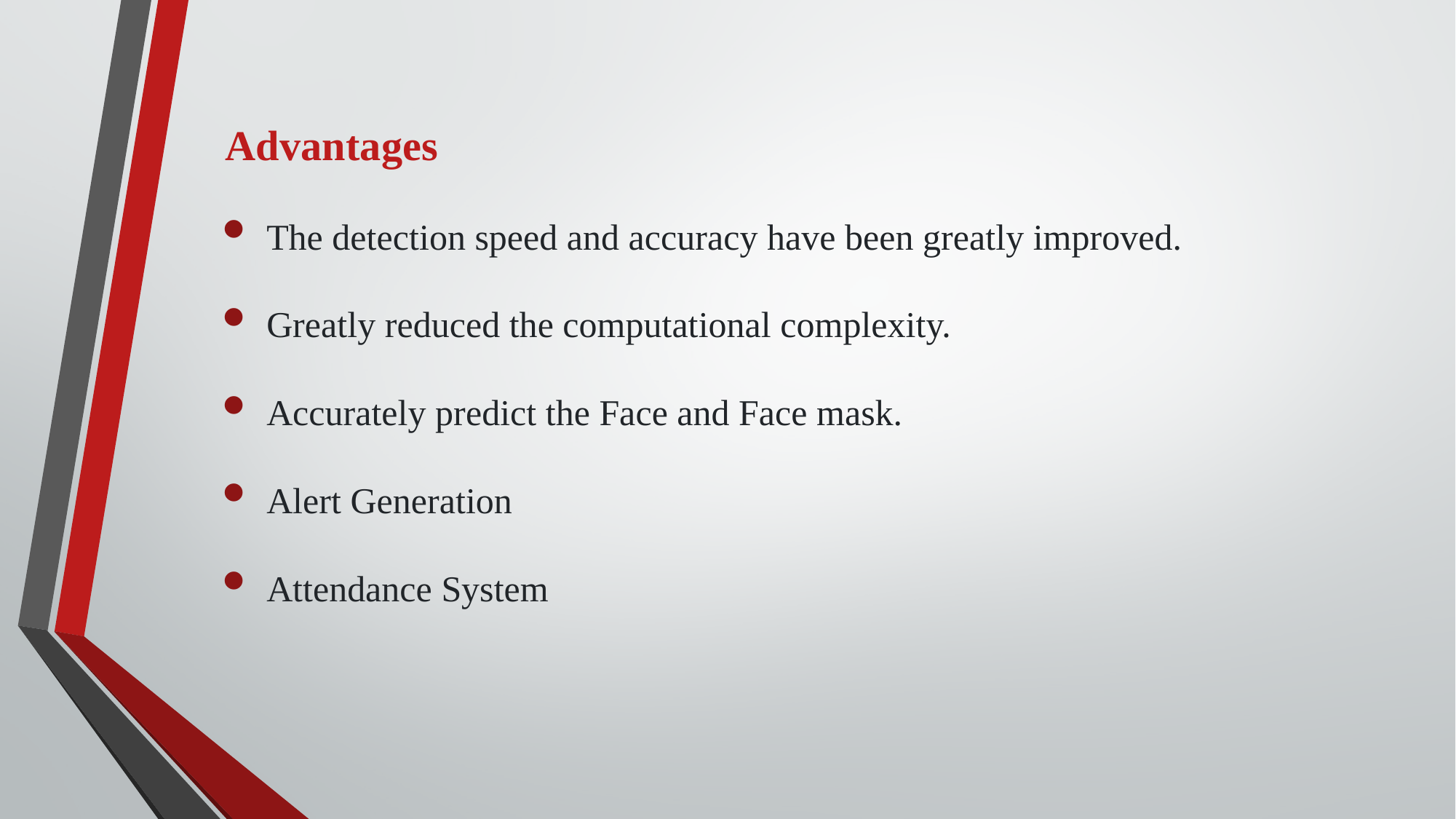

Advantages
The detection speed and accuracy have been greatly improved.
Greatly reduced the computational complexity.
Accurately predict the Face and Face mask.
Alert Generation
Attendance System